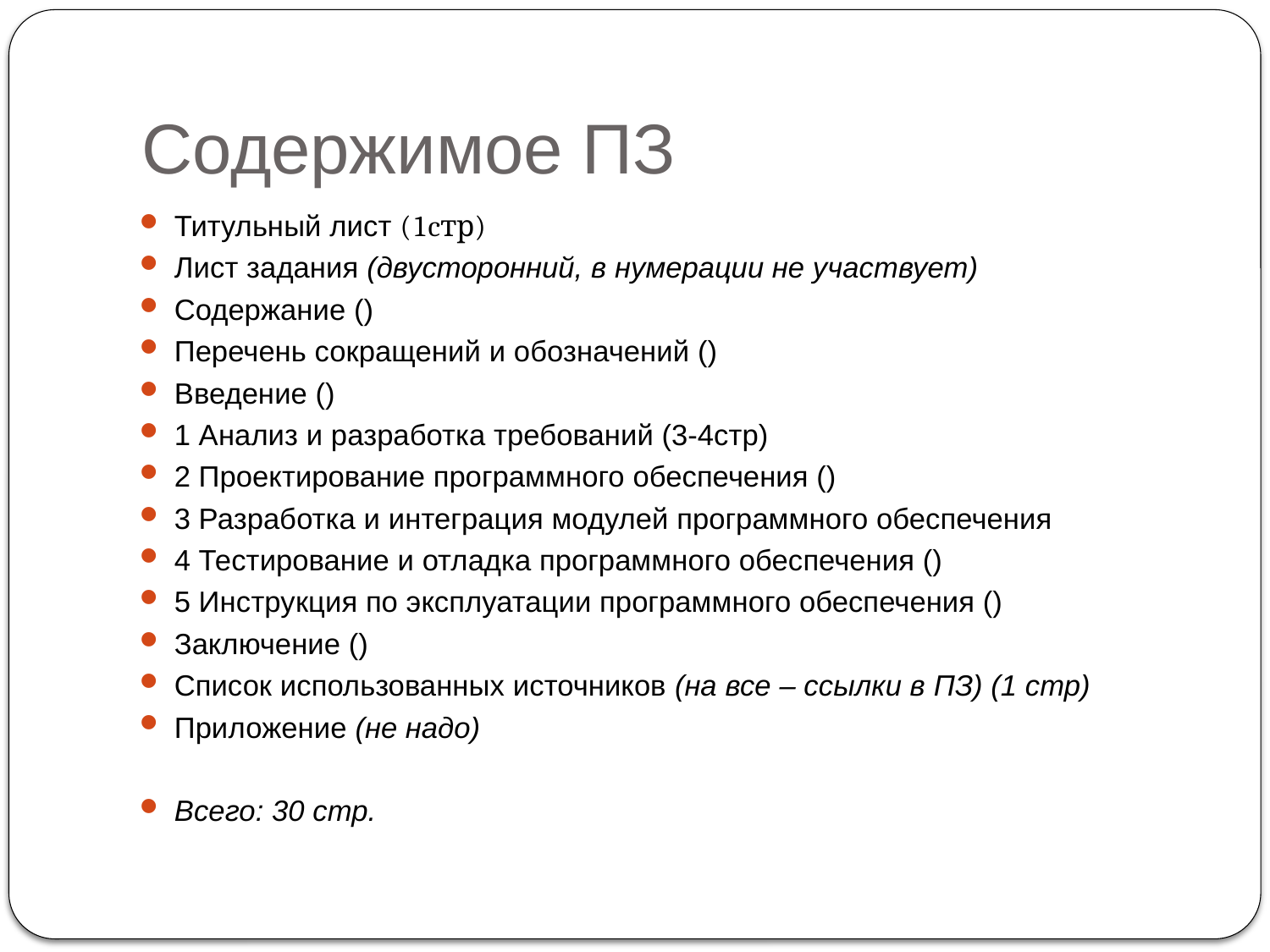

# Содержимое ПЗ
Титульный лист (1cтр)
Лист задания (двусторонний, в нумерации не участвует)
Содержание ()
Перечень сокращений и обозначений ()
Введение ()
1 Анализ и разработка требований (3-4стр)
2 Проектирование программного обеспечения ()
3 Разработка и интеграция модулей программного обеспечения
4 Тестирование и отладка программного обеспечения ()
5 Инструкция по эксплуатации программного обеспечения ()
Заключение ()
Список использованных источников (на все – ссылки в ПЗ) (1 стр)
Приложение (не надо)

Всего: 30 стр.